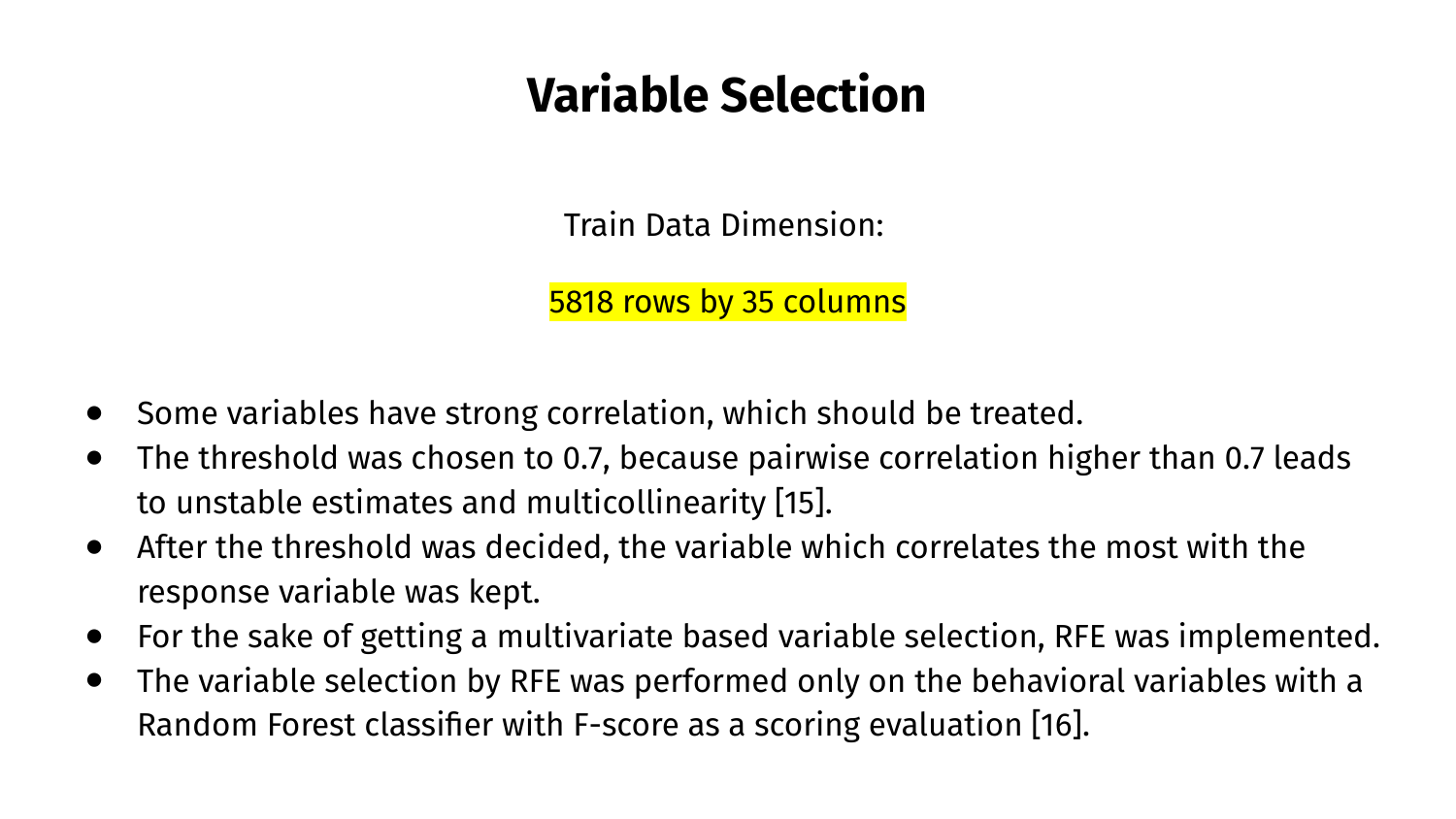

# Variable Selection
Train Data Dimension:
5818 rows by 35 columns

Some variables have strong correlation, which should be treated.
The threshold was chosen to 0.7, because pairwise correlation higher than 0.7 leads to unstable estimates and multicollinearity [15].
After the threshold was decided, the variable which correlates the most with the response variable was kept.
For the sake of getting a multivariate based variable selection, RFE was implemented.
The variable selection by RFE was performed only on the behavioral variables with a Random Forest classifier with F-score as a scoring evaluation [16].